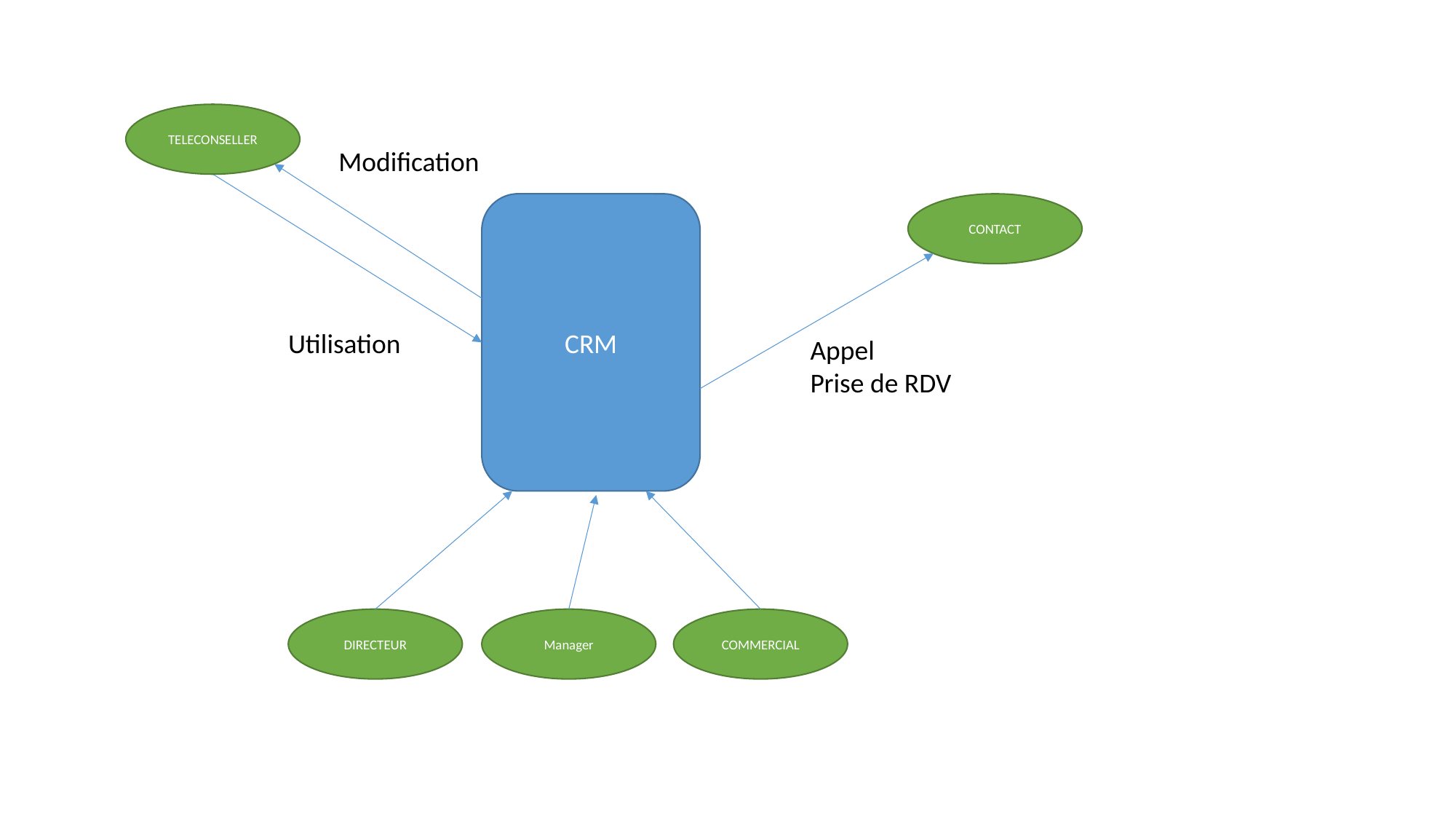

TELECONSELLER
Modification
CRM
CONTACT
Utilisation
Appel
Prise de RDV
DIRECTEUR
Manager
COMMERCIAL